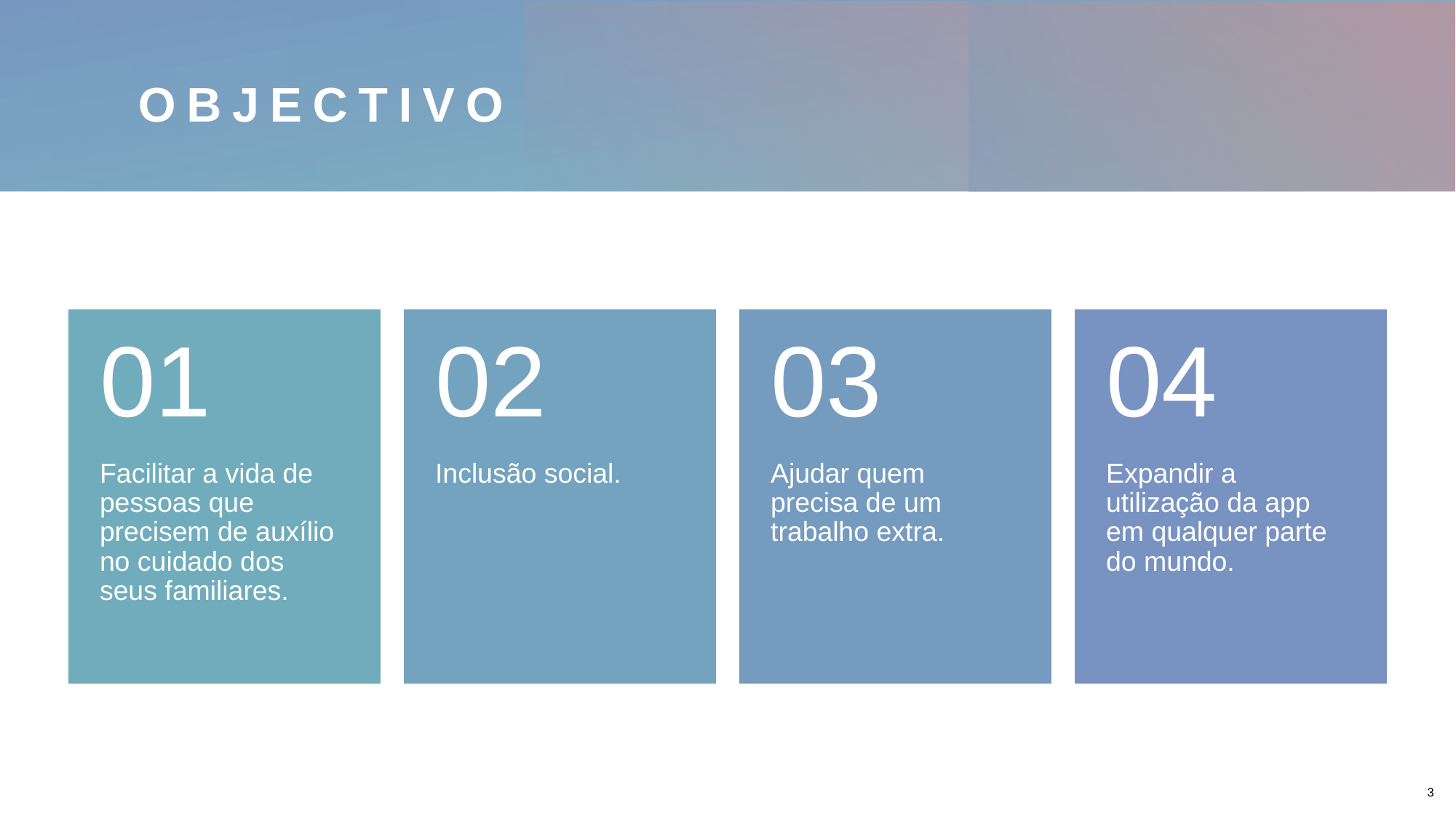

# Objectivo
Facilitar a vida de pessoas que precisem de auxílio no cuidado dos seus familiares.
01
Inclusão social.
02
Ajudar quem precisa de um trabalho extra.
03
Expandir a utilização da app em qualquer parte do mundo.
04
3